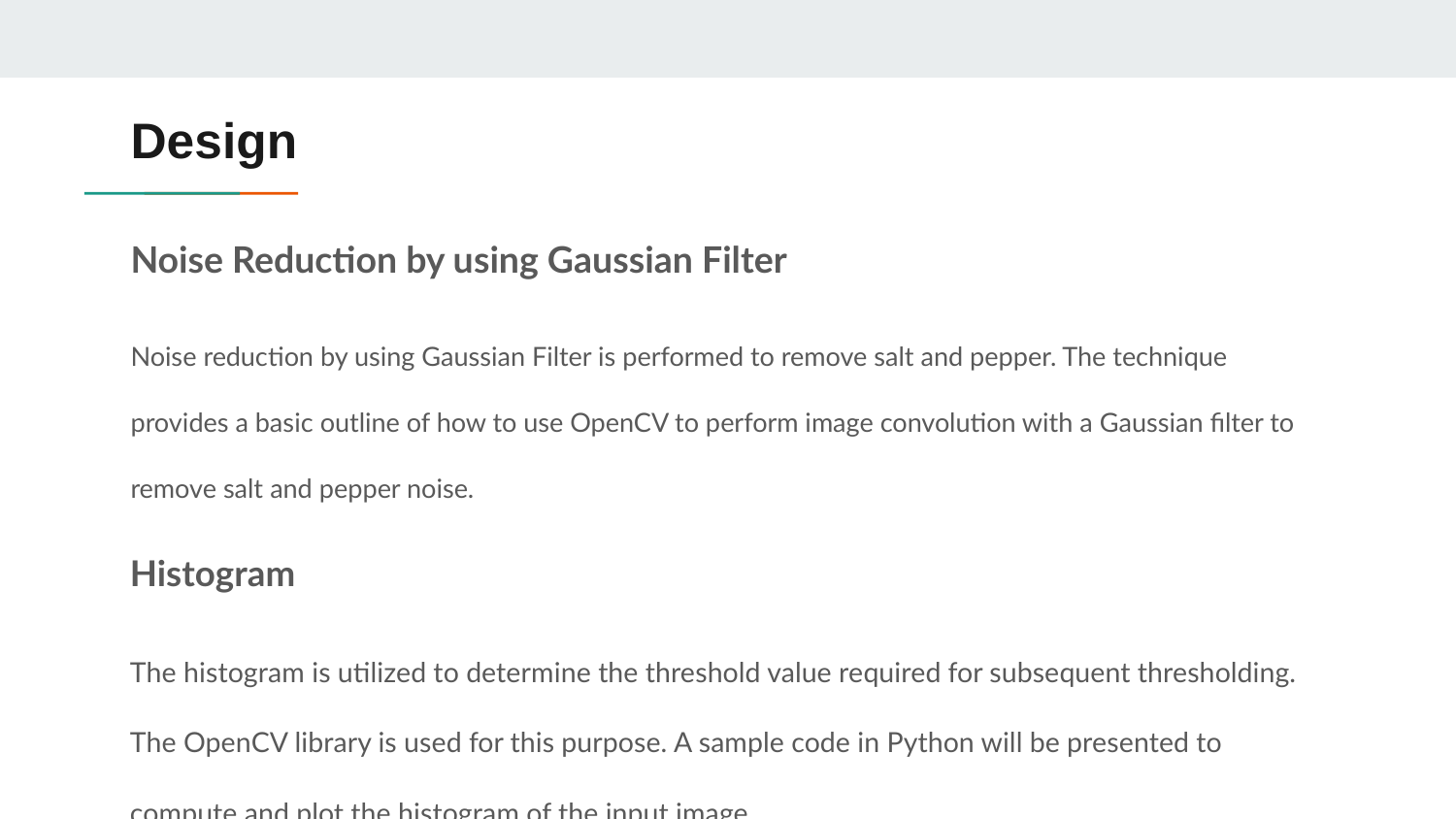

# Design
Noise Reduction by using Gaussian Filter
Noise reduction by using Gaussian Filter is performed to remove salt and pepper. The technique provides a basic outline of how to use OpenCV to perform image convolution with a Gaussian filter to remove salt and pepper noise.
Histogram
The histogram is utilized to determine the threshold value required for subsequent thresholding. The OpenCV library is used for this purpose. A sample code in Python will be presented to compute and plot the histogram of the input image.